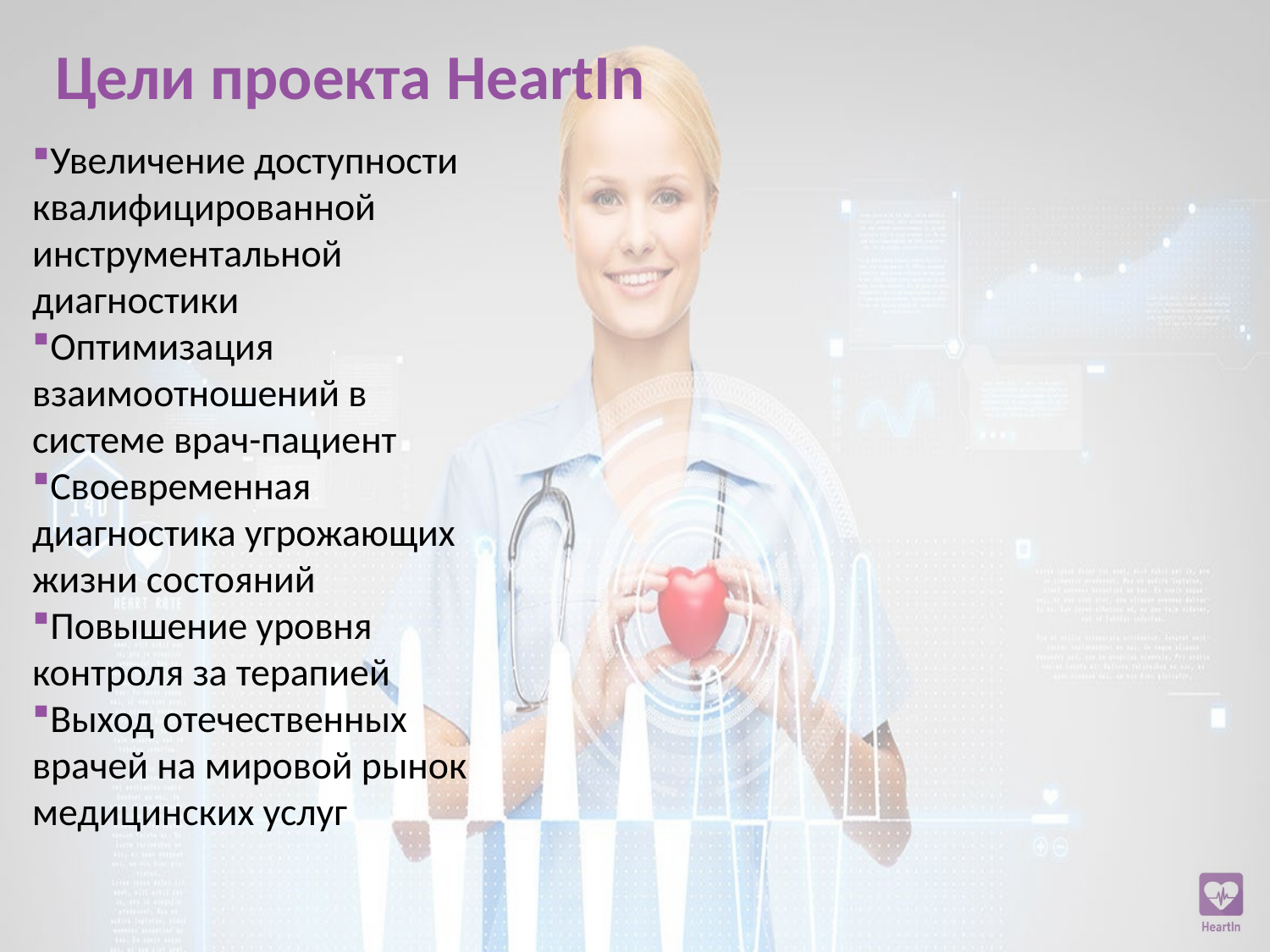

Цели проекта HeartIn
Увеличение доступности квалифицированной инструментальной диагностики
Оптимизация взаимоотношений в системе врач-пациент
Своевременная диагностика угрожающих жизни состояний
Повышение уровня контроля за терапией
Выход отечественных врачей на мировой рынок медицинских услуг